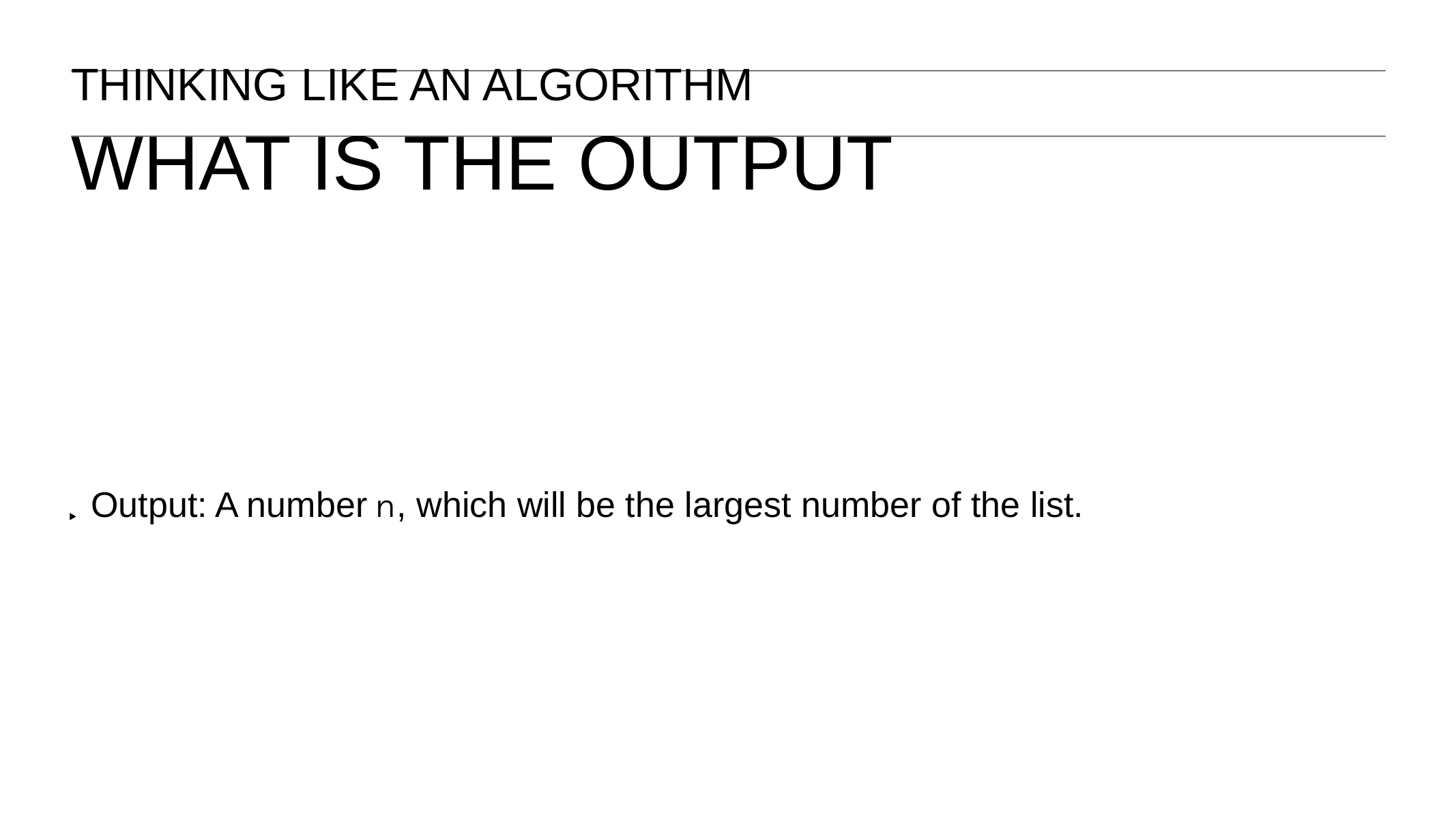

THINKING LIKE AN ALGORITHM
WHAT IS THE OUTPUT
Output: A number n, which will be the largest number of the list.
‣